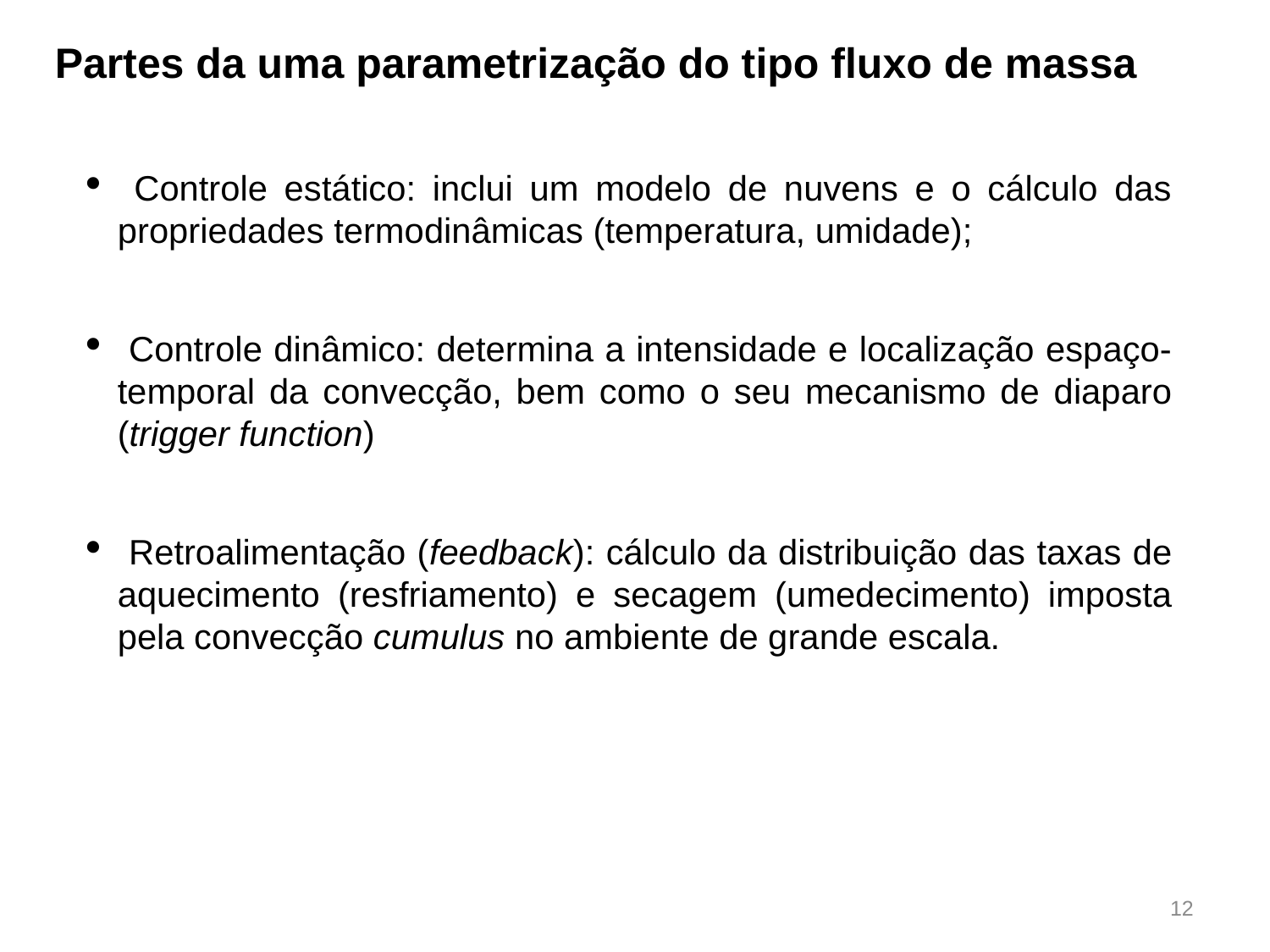

Partes da uma parametrização do tipo fluxo de massa
 Controle estático: inclui um modelo de nuvens e o cálculo das propriedades termodinâmicas (temperatura, umidade);

 Controle dinâmico: determina a intensidade e localização espaço-temporal da convecção, bem como o seu mecanismo de diaparo (trigger function)

 Retroalimentação (feedback): cálculo da distribuição das taxas de aquecimento (resfriamento) e secagem (umedecimento) imposta pela convecção cumulus no ambiente de grande escala.
12